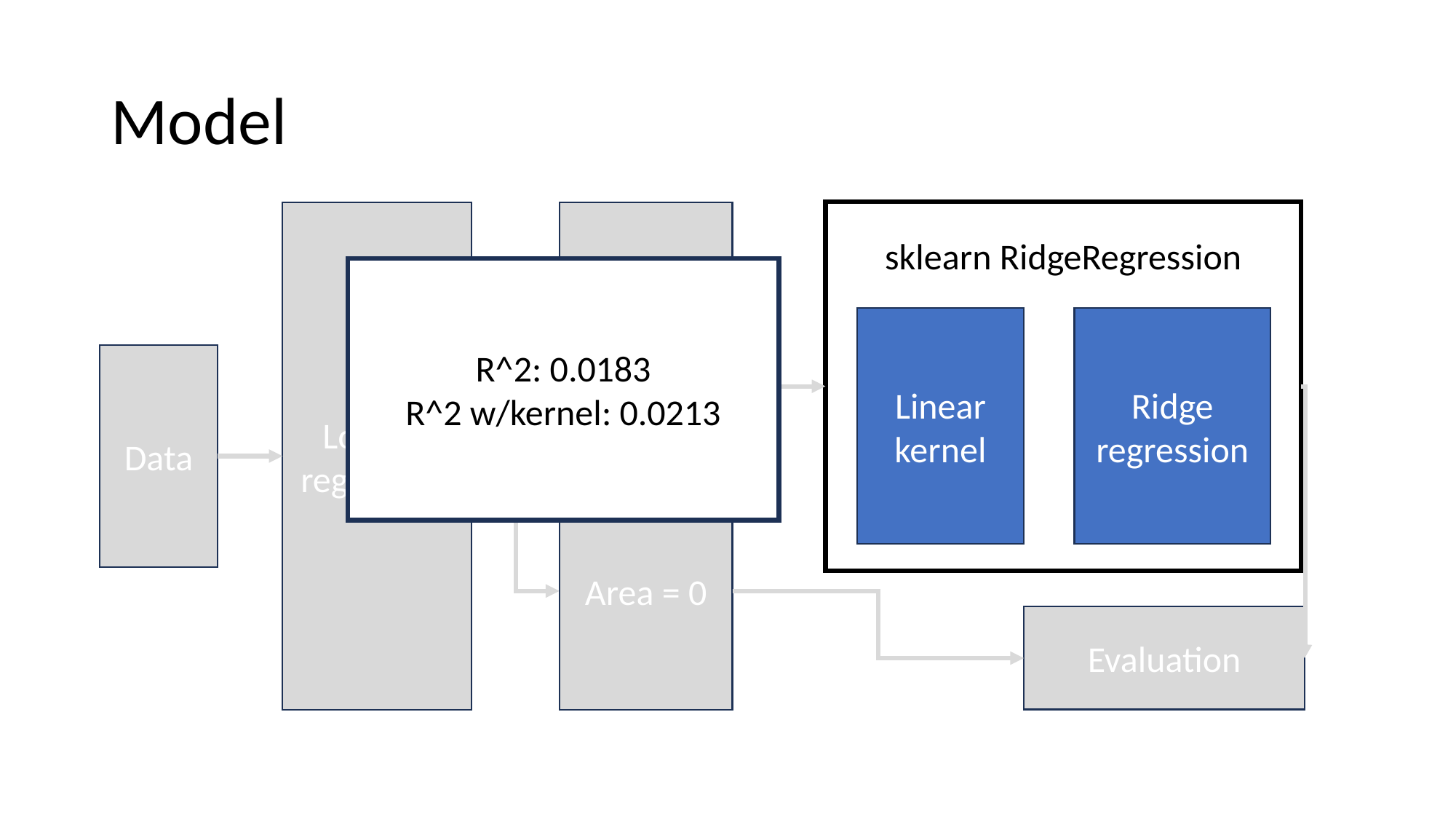

# Model
sklearn RidgeRegression

Linear kernel
Ridge regression
Logistic regression
Area > 0
R^2: 0.0183
R^2 w/kernel: 0.0213
Data
Area = 0
Evaluation